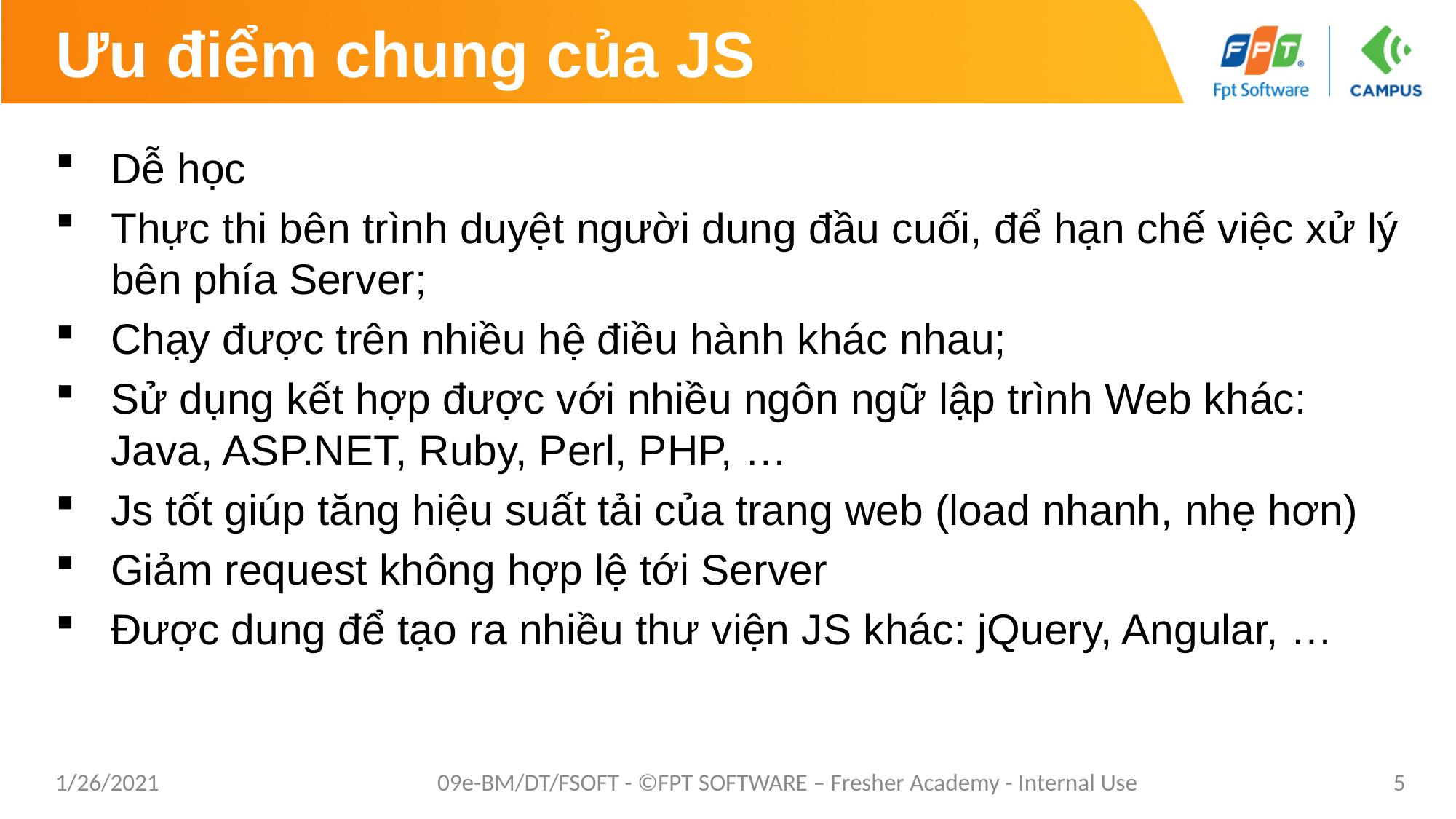

# Ưu điểm chung của JS
Dễ học
Thực thi bên trình duyệt người dung đầu cuối, để hạn chế việc xử lý bên phía Server;
Chạy được trên nhiều hệ điều hành khác nhau;
Sử dụng kết hợp được với nhiều ngôn ngữ lập trình Web khác: Java, ASP.NET, Ruby, Perl, PHP, …
Js tốt giúp tăng hiệu suất tải của trang web (load nhanh, nhẹ hơn)
Giảm request không hợp lệ tới Server
Được dung để tạo ra nhiều thư viện JS khác: jQuery, Angular, …

1/26/2021
09e-BM/DT/FSOFT - ©FPT SOFTWARE – Fresher Academy - Internal Use
5